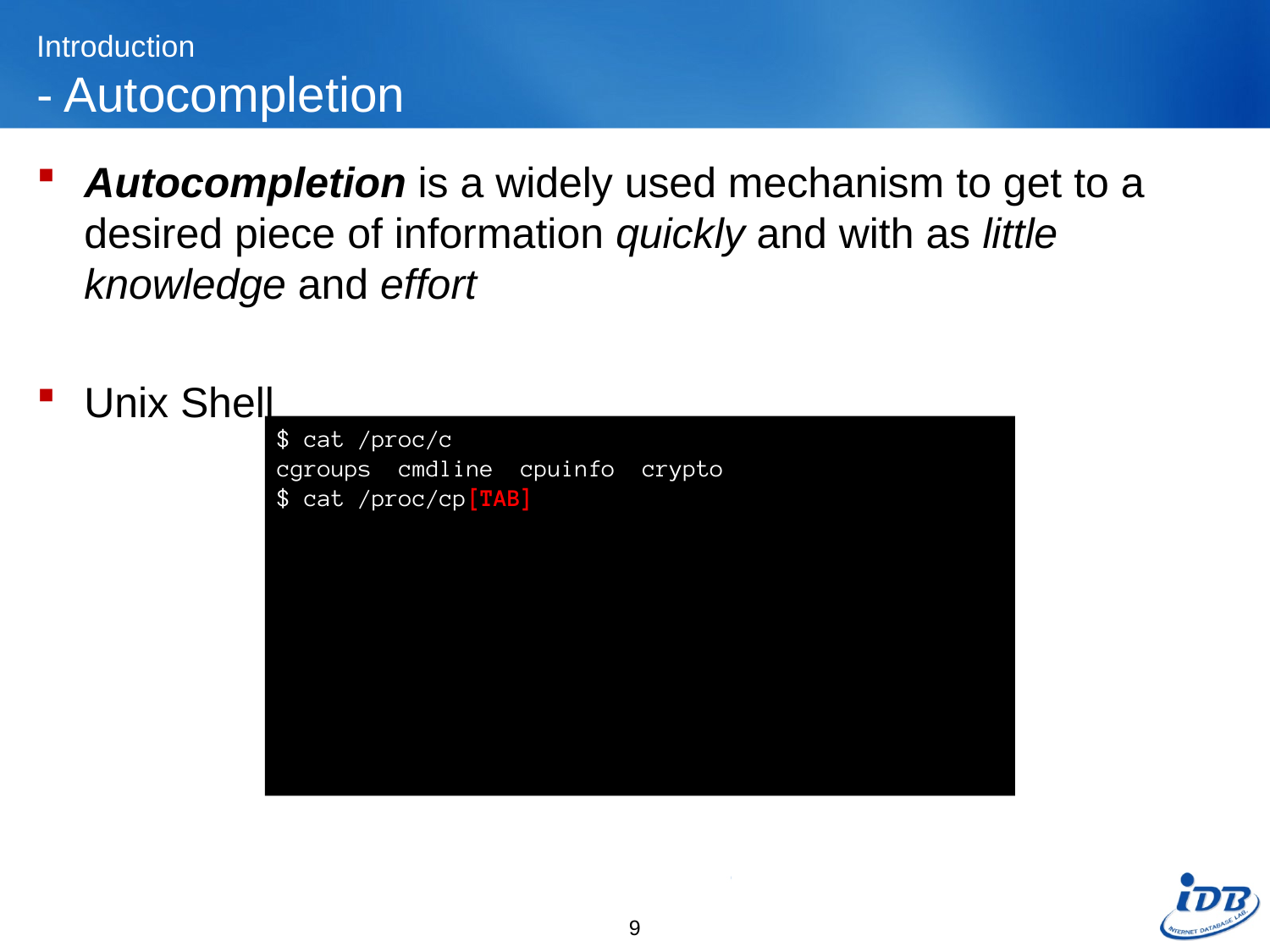

# Introduction - Autocompletion
Autocompletion is a widely used mechanism to get to a desired piece of information quickly and with as little knowledge and effort

Unix Shell

$ cat /proc/c
cgroups  cmdline  cpuinfo  crypto
$ cat /proc/cp[TAB]
9